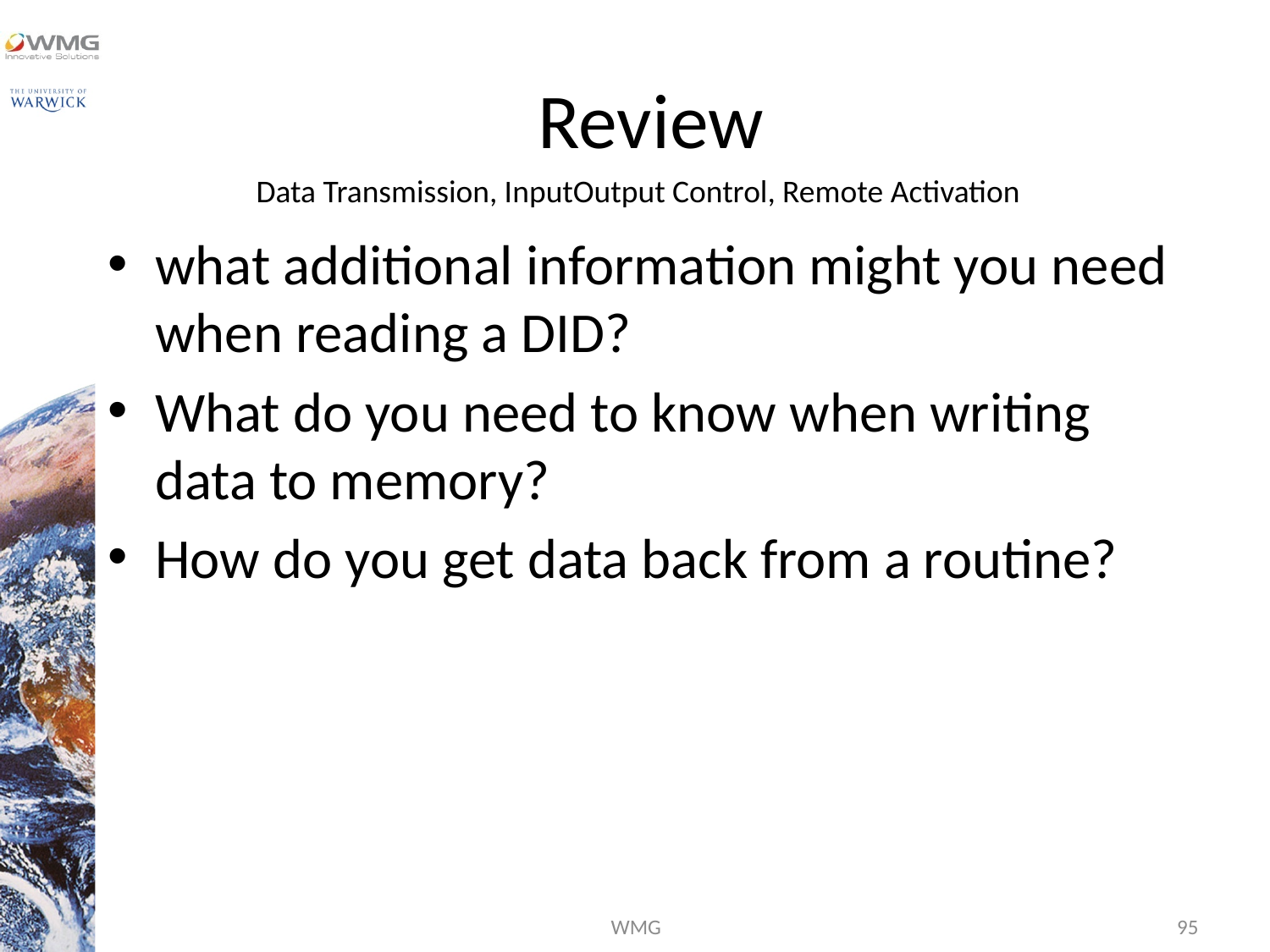

# Review
Data Transmission, InputOutput Control, Remote Activation
what additional information might you need when reading a DID?
What do you need to know when writing data to memory?
How do you get data back from a routine?

WMG
95